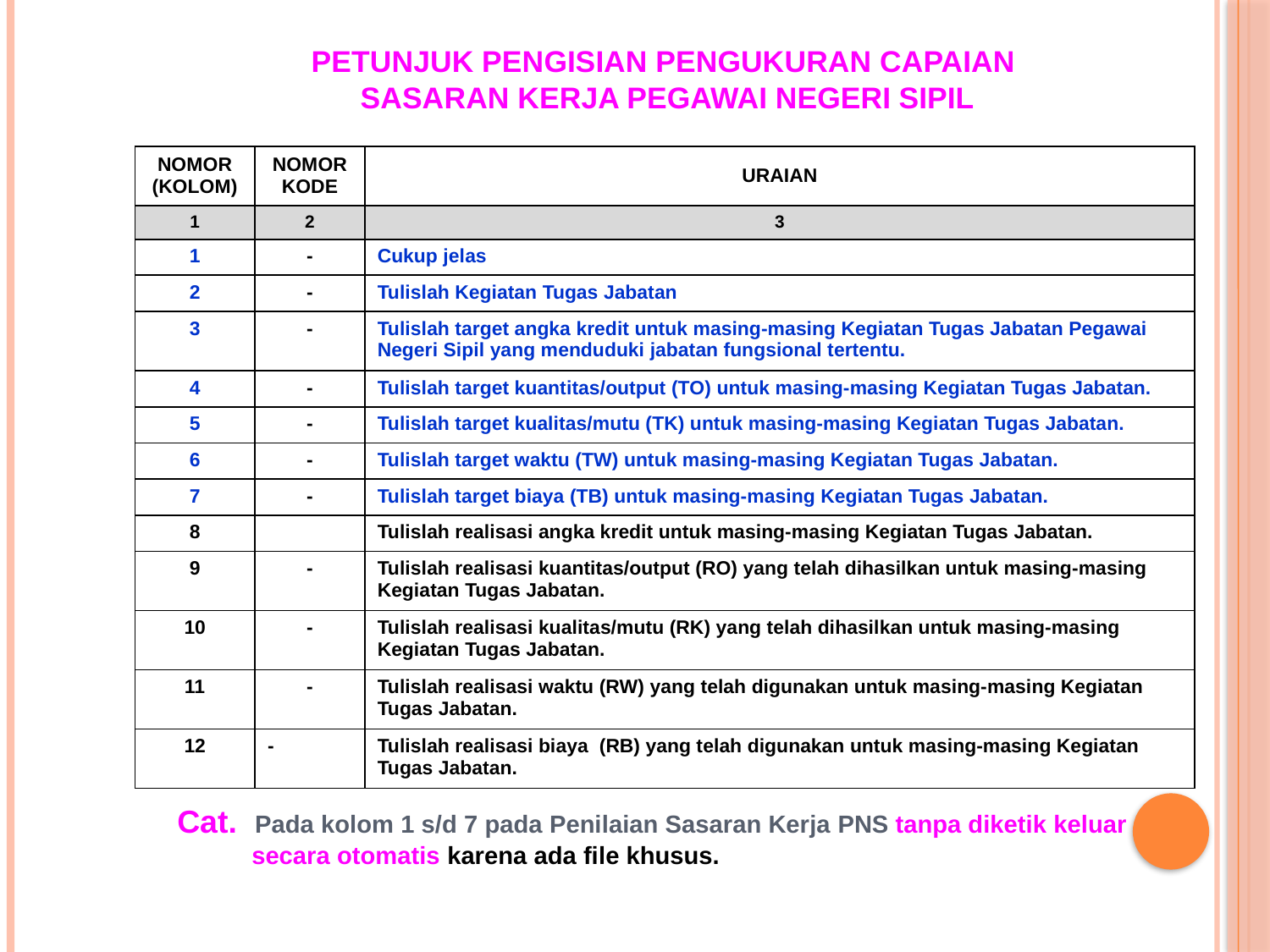

PETUNJUK PENGISIAN PENGUKURAN CAPAIAN
SASARAN KERJA PEGAWAI NEGERI SIPIL
| NOMOR (KOLOM) | NOMOR KODE | URAIAN |
| --- | --- | --- |
| 1 | 2 | 3 |
| 1 | - | Cukup jelas |
| 2 | - | Tulislah Kegiatan Tugas Jabatan |
| 3 | - | Tulislah target angka kredit untuk masing-masing Kegiatan Tugas Jabatan Pegawai Negeri Sipil yang menduduki jabatan fungsional tertentu. |
| 4 | - | Tulislah target kuantitas/output (TO) untuk masing-masing Kegiatan Tugas Jabatan. |
| 5 | - | Tulislah target kualitas/mutu (TK) untuk masing-masing Kegiatan Tugas Jabatan. |
| 6 | - | Tulislah target waktu (TW) untuk masing-masing Kegiatan Tugas Jabatan. |
| 7 | - | Tulislah target biaya (TB) untuk masing-masing Kegiatan Tugas Jabatan. |
| 8 |  | Tulislah realisasi angka kredit untuk masing-masing Kegiatan Tugas Jabatan. |
| 9 | - | Tulislah realisasi kuantitas/output (RO) yang telah dihasilkan untuk masing-masing Kegiatan Tugas Jabatan. |
| 10 | - | Tulislah realisasi kualitas/mutu (RK) yang telah dihasilkan untuk masing-masing Kegiatan Tugas Jabatan. |
| 11 | - | Tulislah realisasi waktu (RW) yang telah digunakan untuk masing-masing Kegiatan Tugas Jabatan. |
| 12 | - | Tulislah realisasi biaya (RB) yang telah digunakan untuk masing-masing Kegiatan Tugas Jabatan. |
Cat.  Pada kolom 1 s/d 7 pada Penilaian Sasaran Kerja PNS tanpa diketik keluar secara otomatis karena ada file khusus.